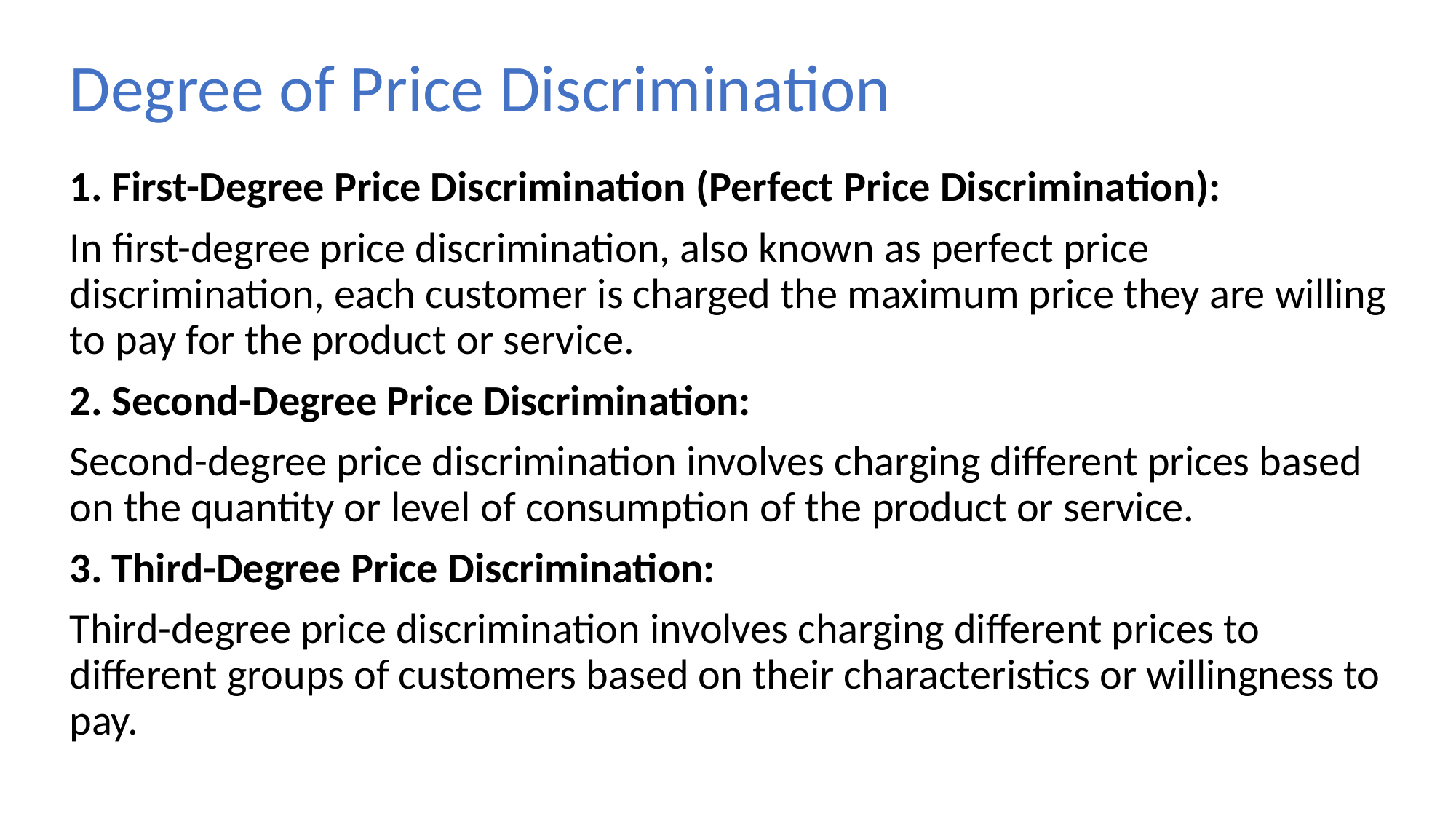

# Degree of Price Discrimination
1. First-Degree Price Discrimination (Perfect Price Discrimination):
In first-degree price discrimination, also known as perfect price discrimination, each customer is charged the maximum price they are willing to pay for the product or service.
2. Second-Degree Price Discrimination:
Second-degree price discrimination involves charging different prices based on the quantity or level of consumption of the product or service.
3. Third-Degree Price Discrimination:
Third-degree price discrimination involves charging different prices to different groups of customers based on their characteristics or willingness to pay.